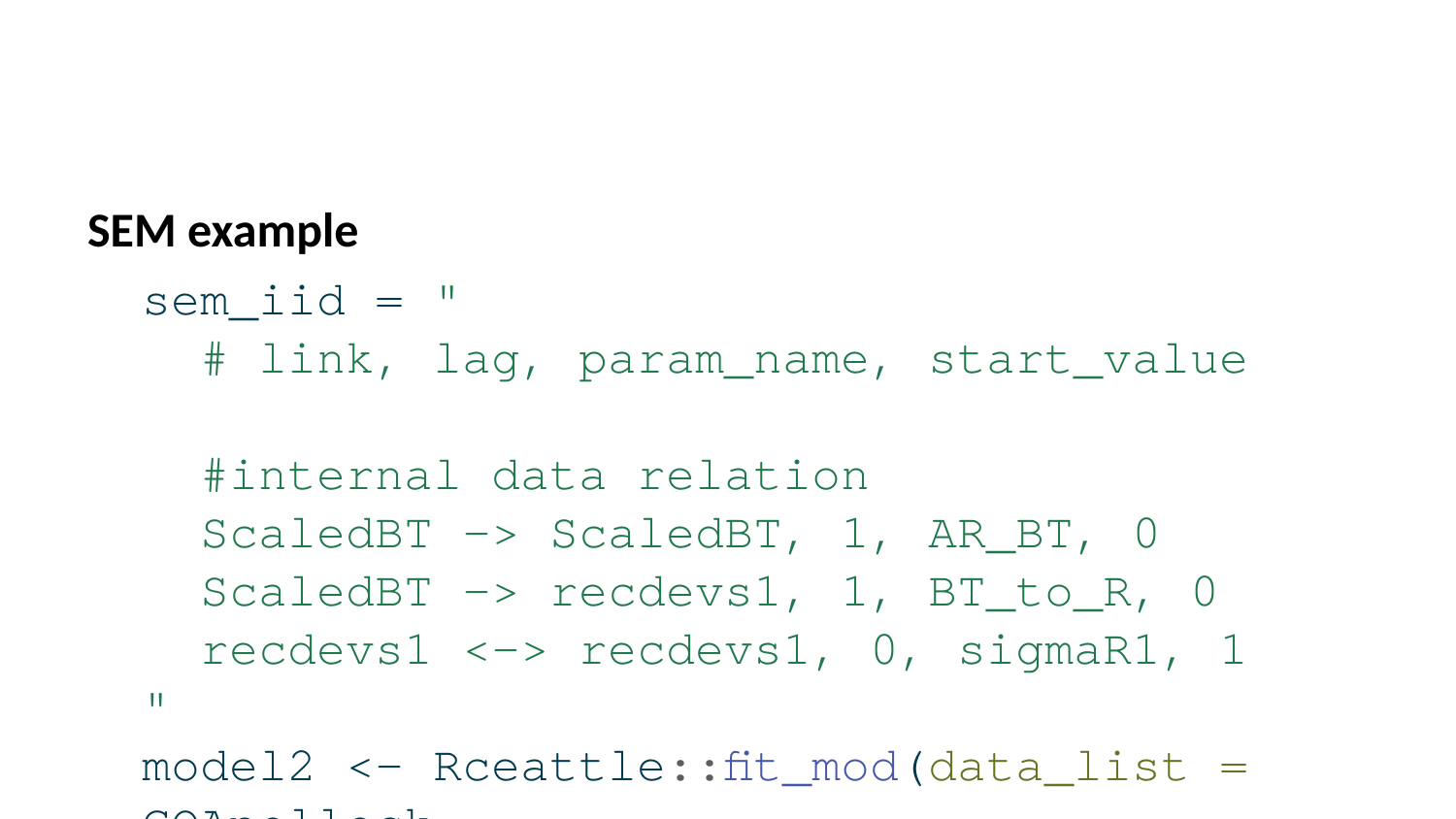

SEM example
sem_iid = "
  # link, lag, param_name, start_value
  #internal data relation
  ScaledBT -> ScaledBT, 1, AR_BT, 0
  ScaledBT -> recdevs1, 1, BT_to_R, 0
  recdevs1 <-> recdevs1, 0, sigmaR1, 1
"
model2 <- Rceattle::fit_mod(data_list = GOApollock,
                            dsem = build_DSEM(
                              sem = sem_iid,
                              family = "normal"
                            ),
                            random_rec = TRUE, # Random recruitment
                            verbose = 0)
[1] "'Age_max_selected_upper' not specified in 'fleet_control', assuming 'NA'"
[1] "'Sel_curve_pen1' not specified in 'fleet_control', assuming '0'"
[1] "'Sel_curve_pen2' not specified in 'fleet_control', assuming '0'"
[1] "Selectivity for Pollock_survey_1_shelikof_acoustic, Pollock_survey_1_shelikof_acoustic_BS is mirrored with another fleet"